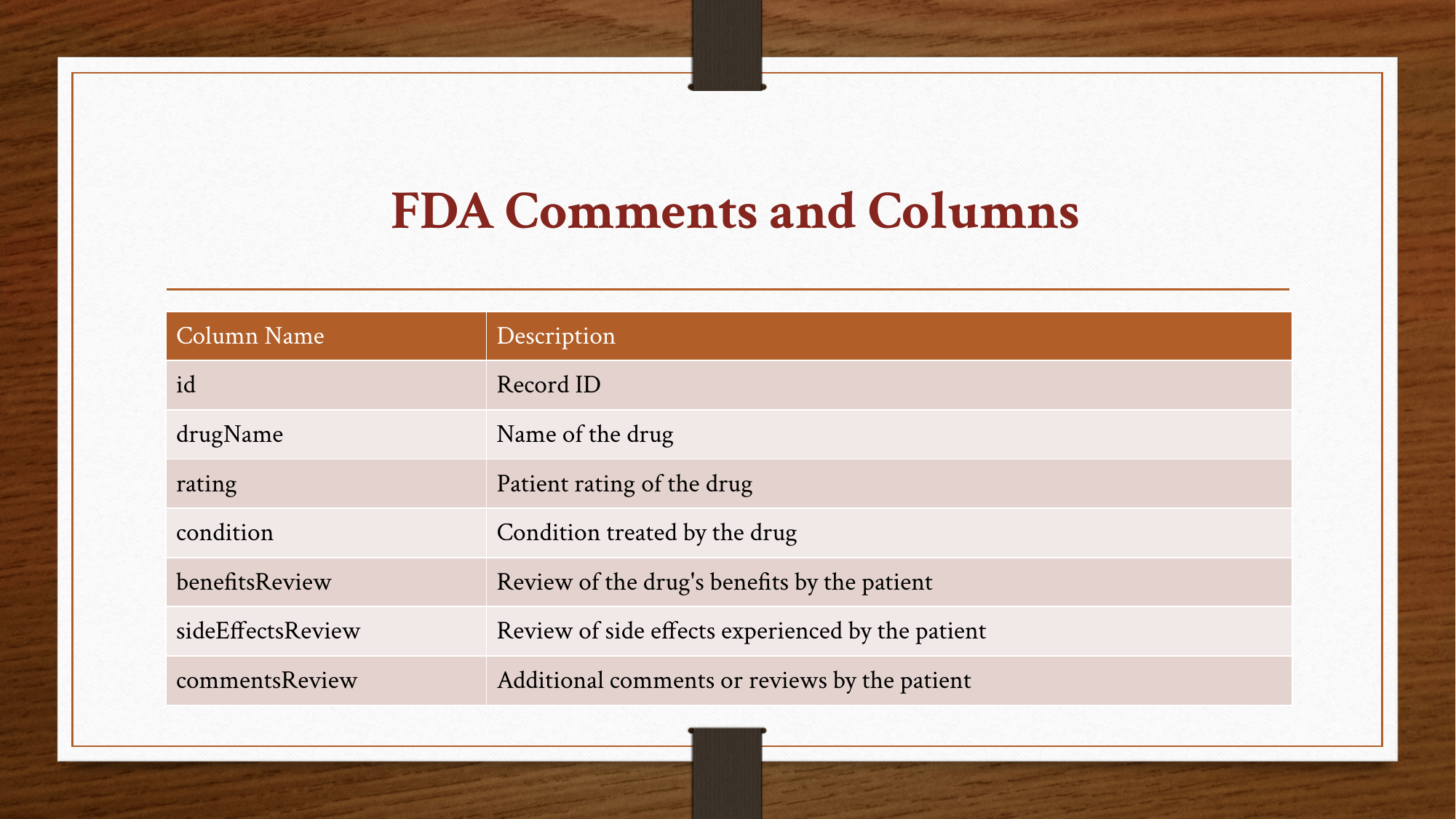

# FDA Comments and Columns
| Column Name | Description |
| --- | --- |
| id | Record ID |
| drugName | Name of the drug |
| rating | Patient rating of the drug |
| condition | Condition treated by the drug |
| benefitsReview | Review of the drug's benefits by the patient |
| sideEffectsReview | Review of side effects experienced by the patient |
| commentsReview | Additional comments or reviews by the patient |